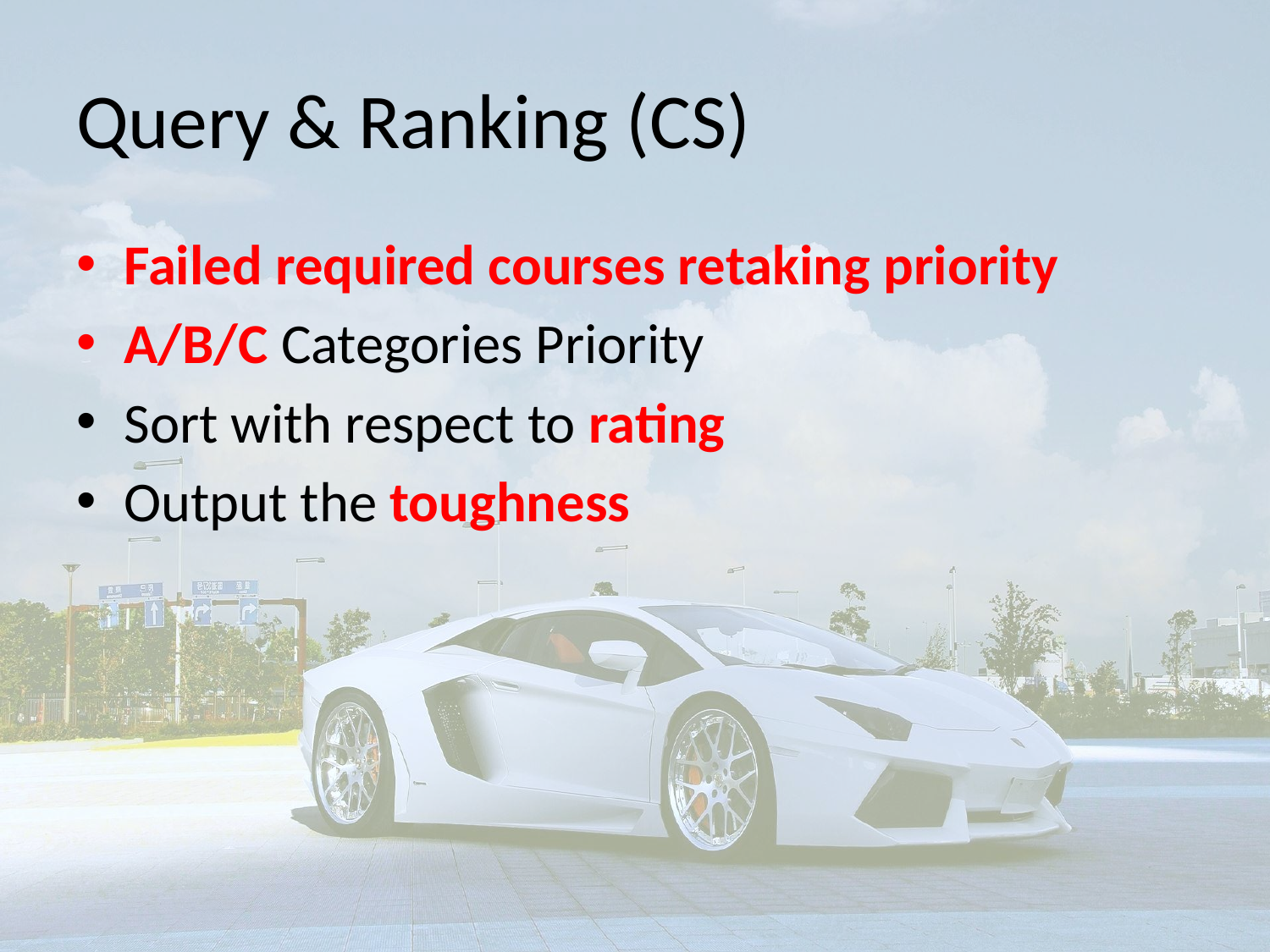

# Query & Ranking (CS)
Failed required courses retaking priority
A/B/C Categories Priority
Sort with respect to rating
Output the toughness